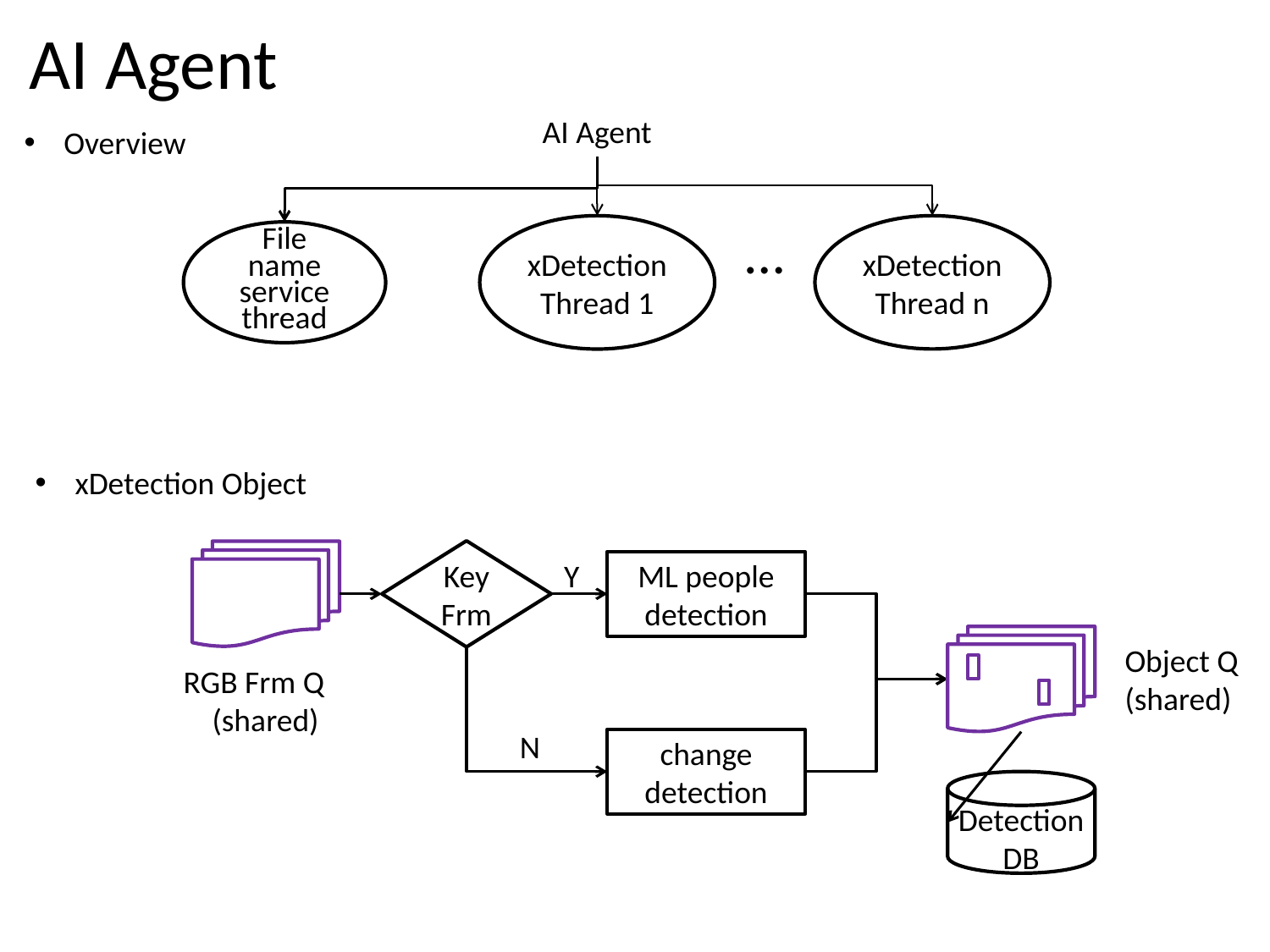

# AI Agent
AI Agent
Overview
…
xDetection
Thread 1
xDetection
Thread n
File name service thread
xDetection Object
Key Frm

Y
ML people detection

Object Q
(shared)
RGB Frm Q
    (shared)
N
change detection

Detection
DB